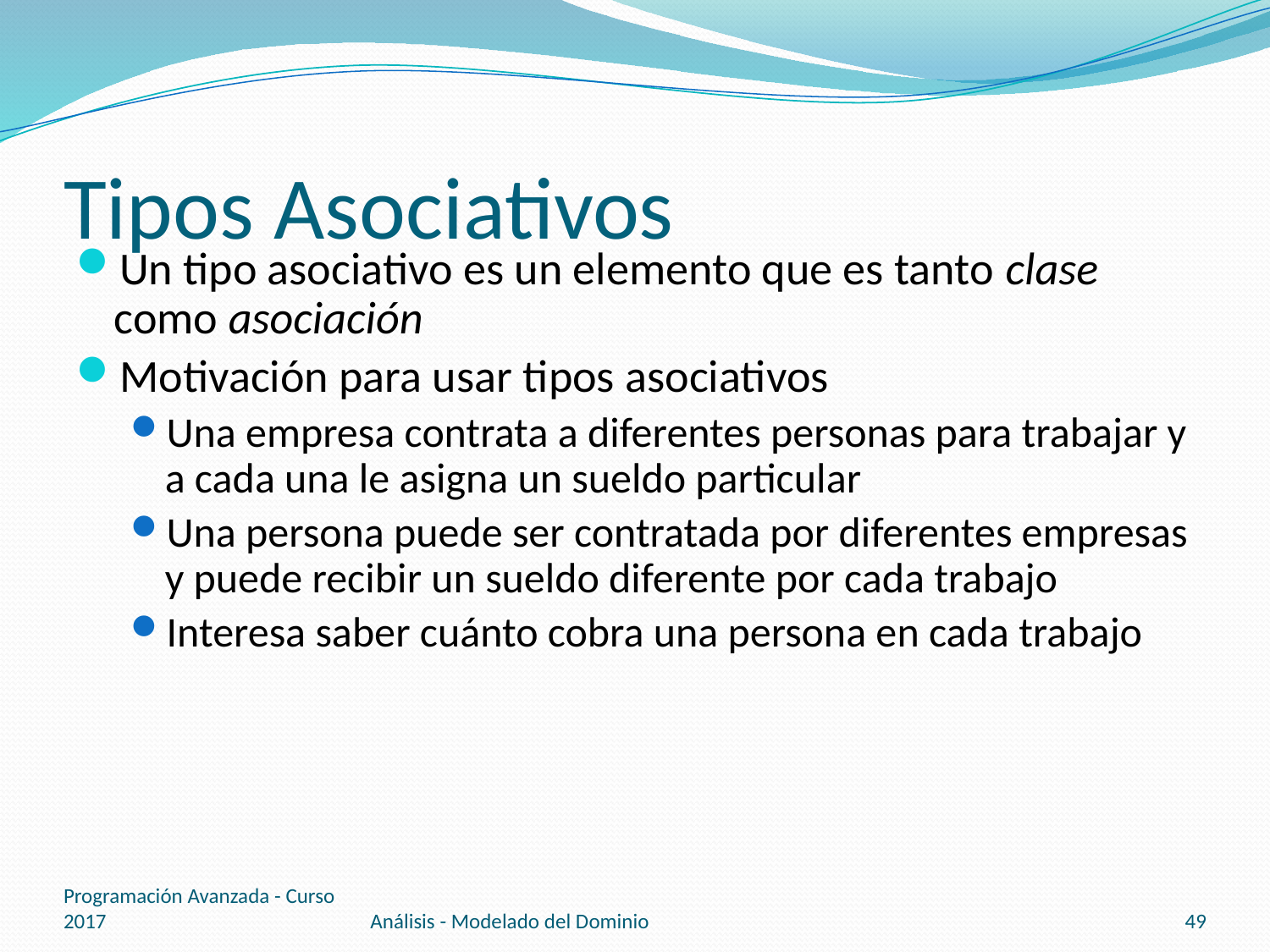

# Tipos Asociativos
Un tipo asociativo es un elemento que es tanto clase como asociación
Motivación para usar tipos asociativos
Una empresa contrata a diferentes personas para trabajar y a cada una le asigna un sueldo particular
Una persona puede ser contratada por diferentes empresas y puede recibir un sueldo diferente por cada trabajo
Interesa saber cuánto cobra una persona en cada trabajo
Programación Avanzada - Curso 2017
Análisis - Modelado del Dominio
49